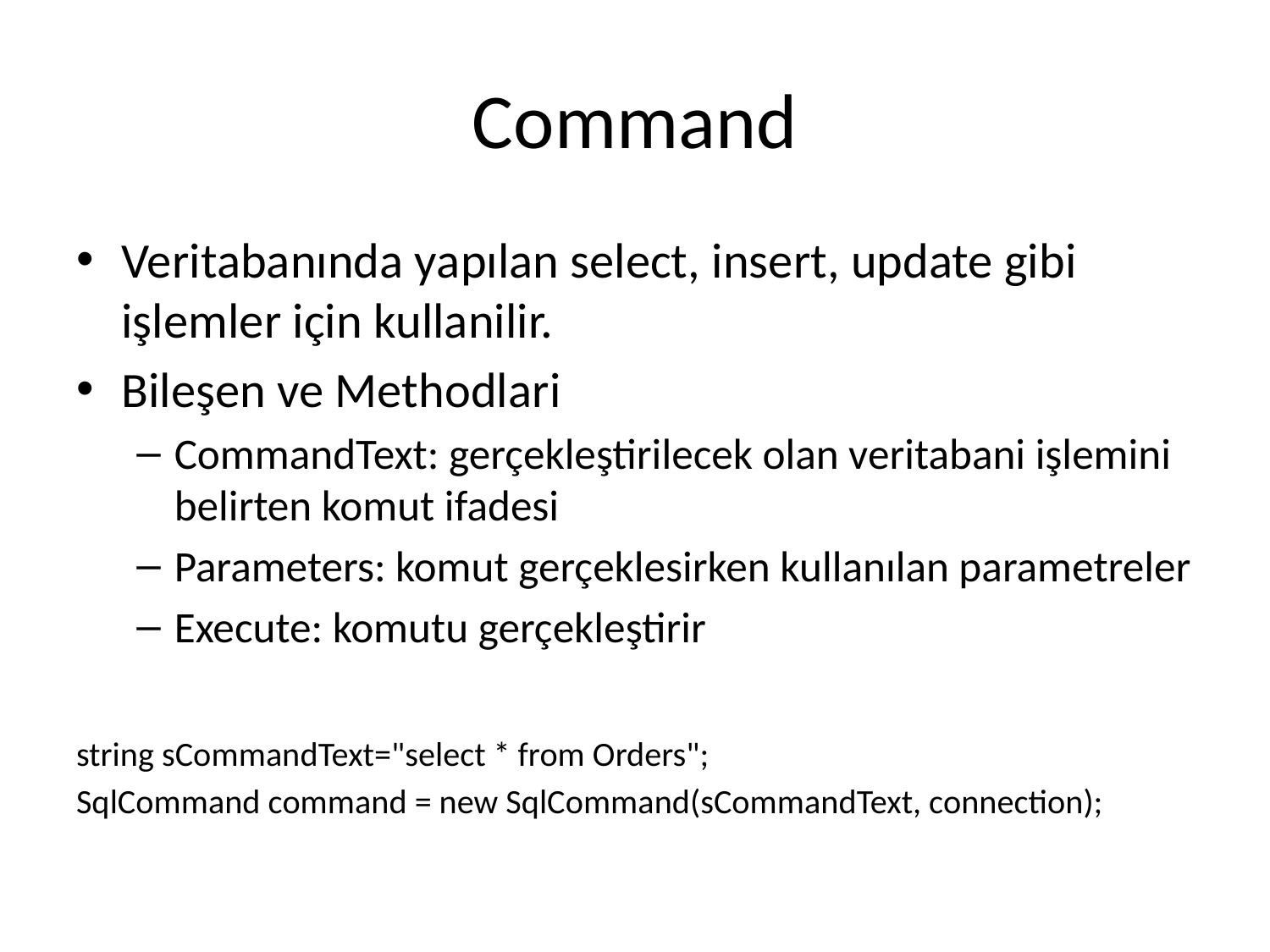

# Command
Veritabanında yapılan select, insert, update gibi  işlemler için kullanilir.
Bileşen ve Methodlari
CommandText: gerçekleştirilecek olan veritabani işlemini belirten komut ifadesi
Parameters: komut gerçeklesirken kullanılan parametreler
Execute: komutu gerçekleştirir

string sCommandText="select * from Orders";
SqlCommand command = new SqlCommand(sCommandText, connection);